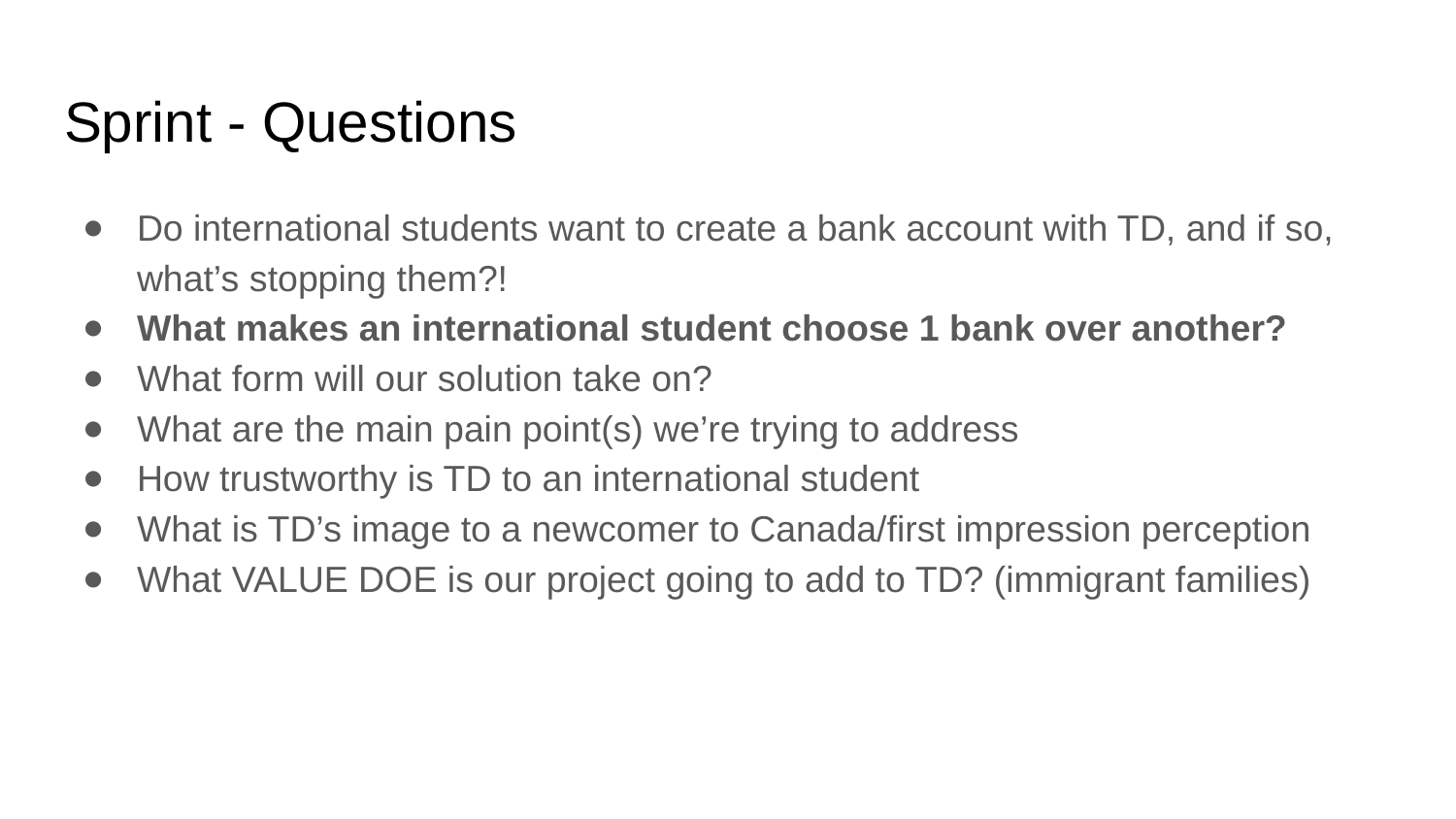

# Sprint - Questions
Do international students want to create a bank account with TD, and if so, what’s stopping them?!
What makes an international student choose 1 bank over another?
What form will our solution take on?
What are the main pain point(s) we’re trying to address
How trustworthy is TD to an international student
What is TD’s image to a newcomer to Canada/first impression perception
What VALUE DOE is our project going to add to TD? (immigrant families)